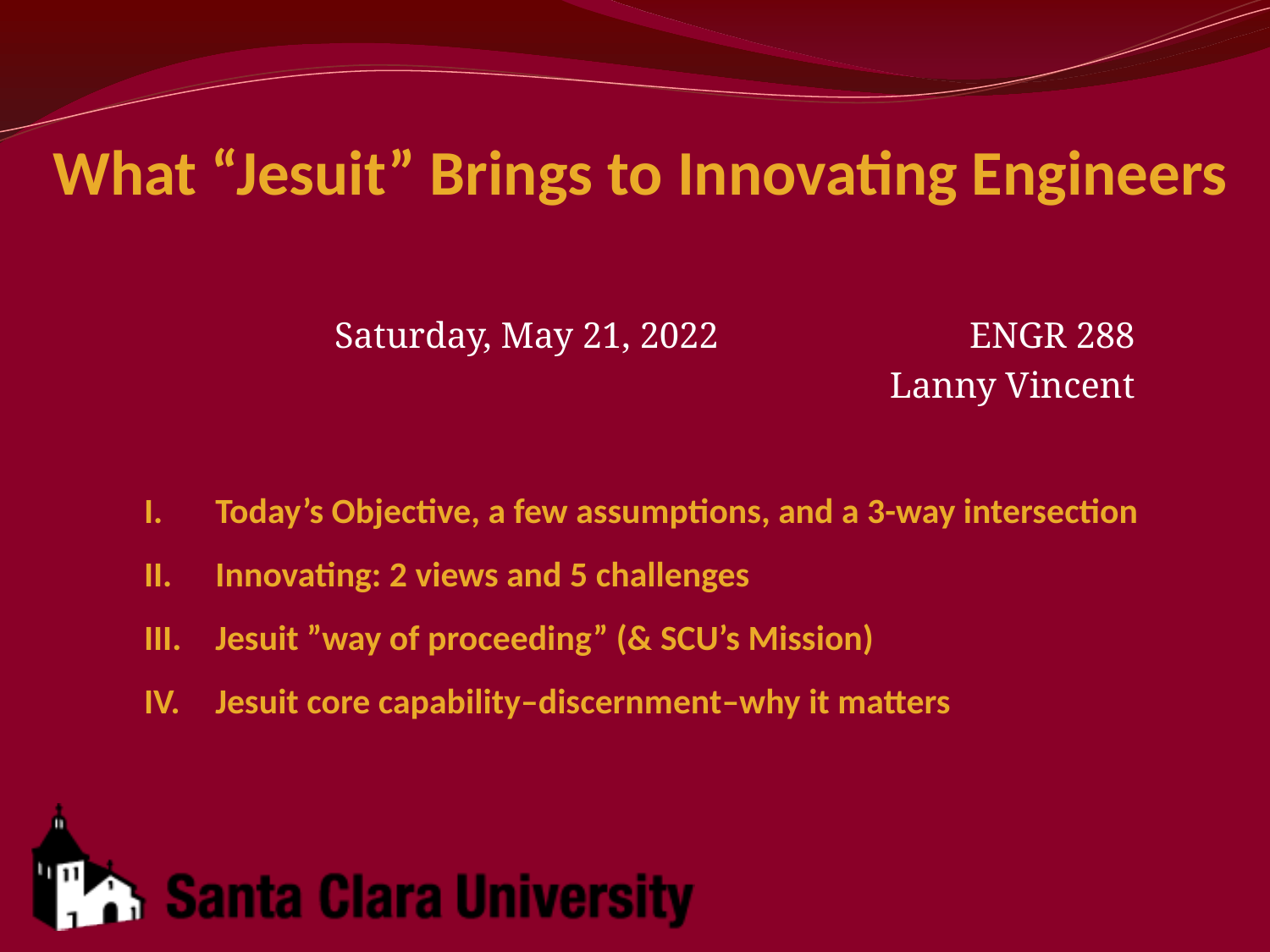

# What “Jesuit” Brings to Innovating Engineers
Saturday, May 21, 2022		ENGR 288
Lanny Vincent
Today’s Objective, a few assumptions, and a 3-way intersection
Innovating: 2 views and 5 challenges
Jesuit ”way of proceeding” (& SCU’s Mission)
Jesuit core capability–discernment–why it matters